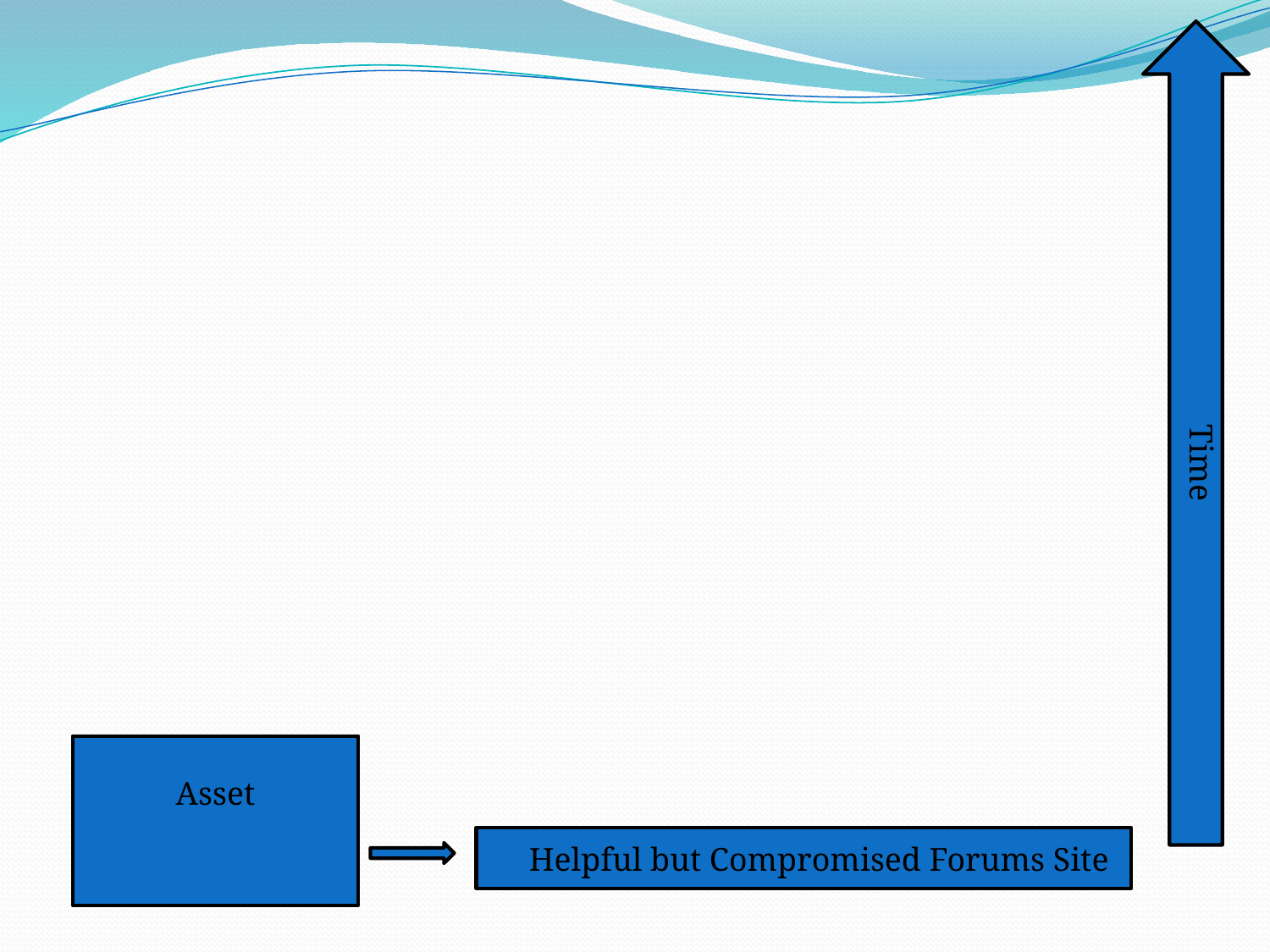

Time

Asset

Helpful but Compromised Forums Site